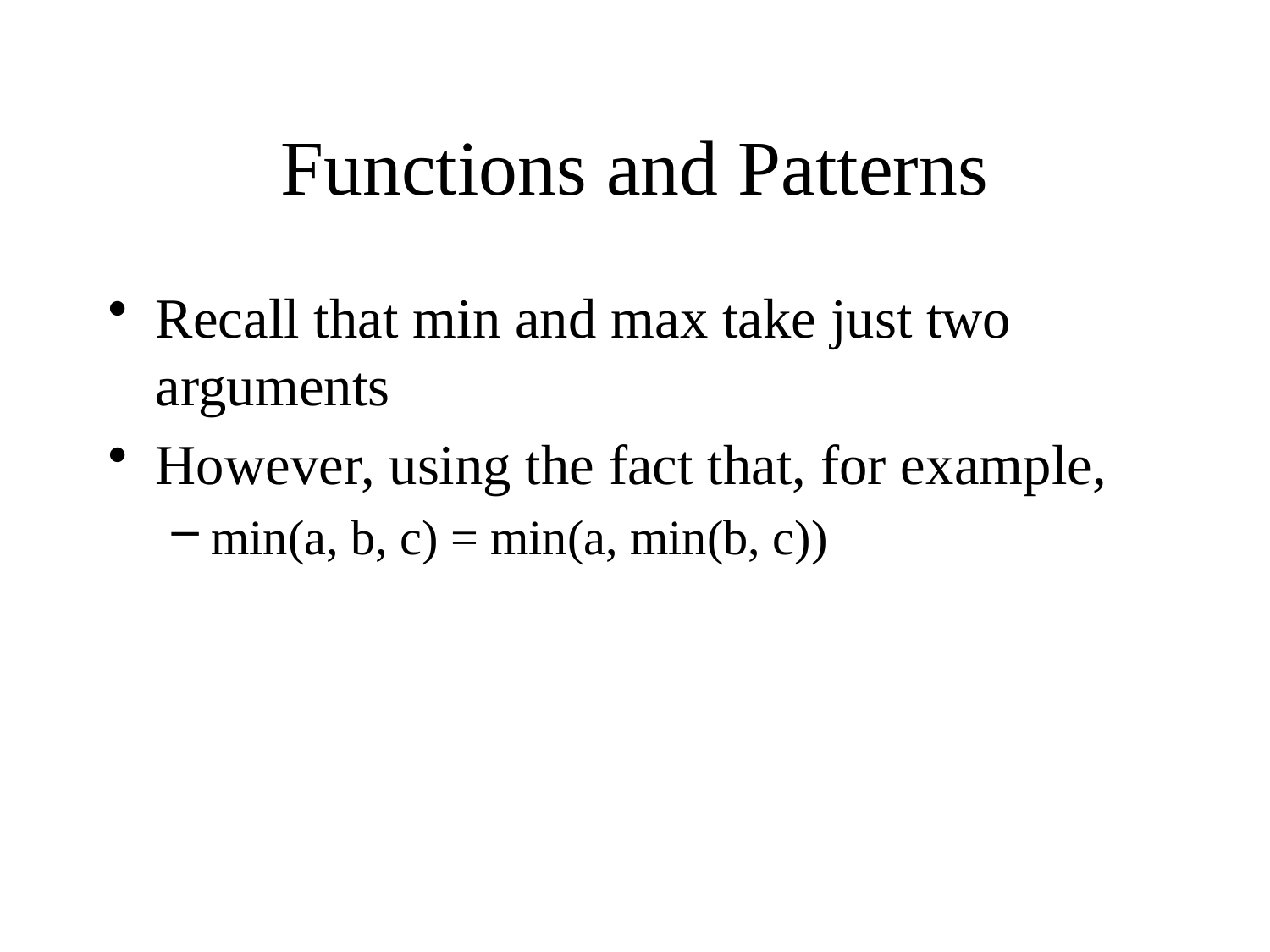

# Functions and Patterns
Recall that min and max take just two arguments
However, using the fact that, for example,
min(a, b, c) = min(a, min(b, c))